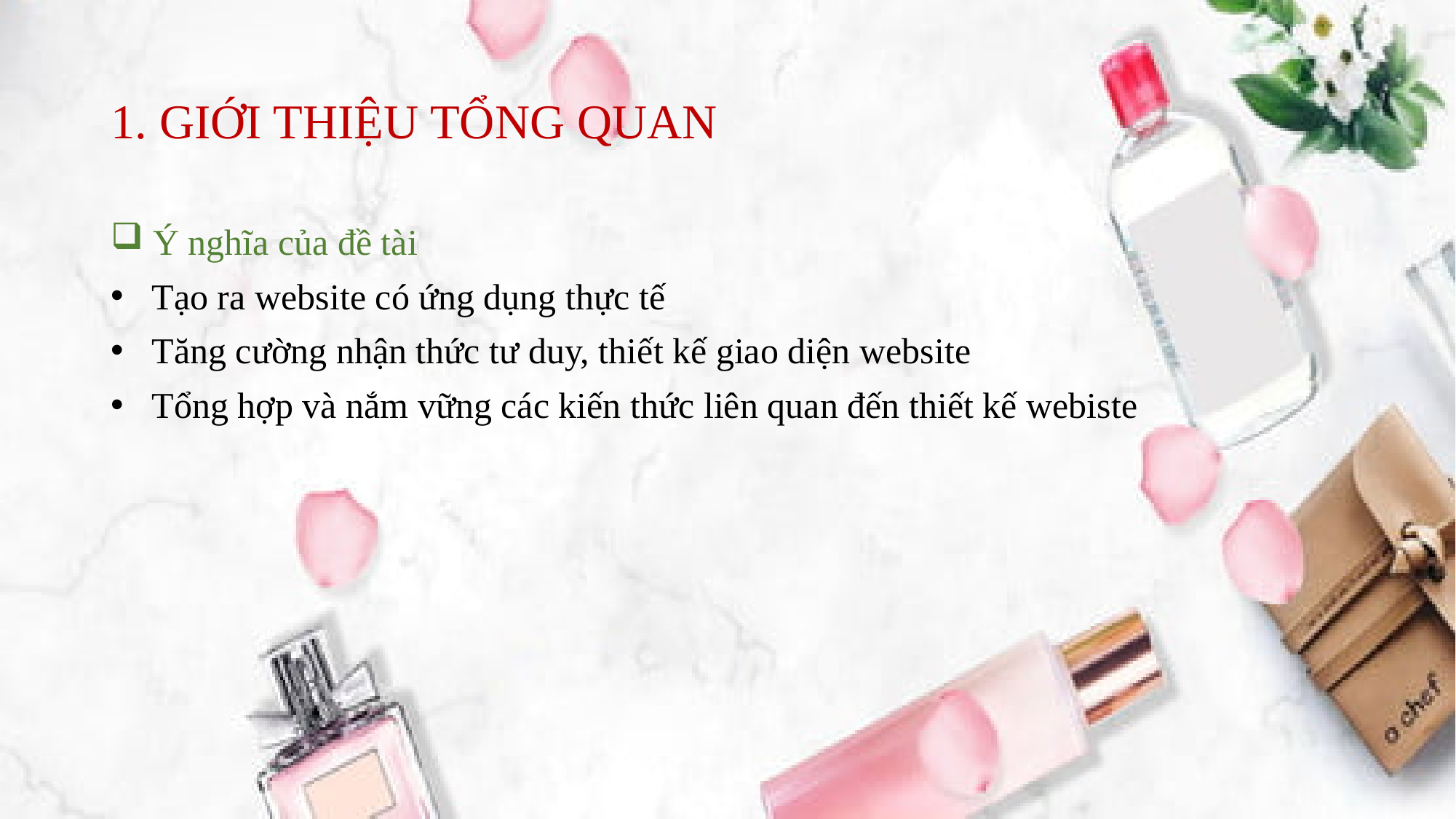

# 1. GIỚI THIỆU TỔNG QUAN
 Ý nghĩa của đề tài
Tạo ra website có ứng dụng thực tế
Tăng cường nhận thức tư duy, thiết kế giao diện website
Tổng hợp và nắm vững các kiến thức liên quan đến thiết kế webiste